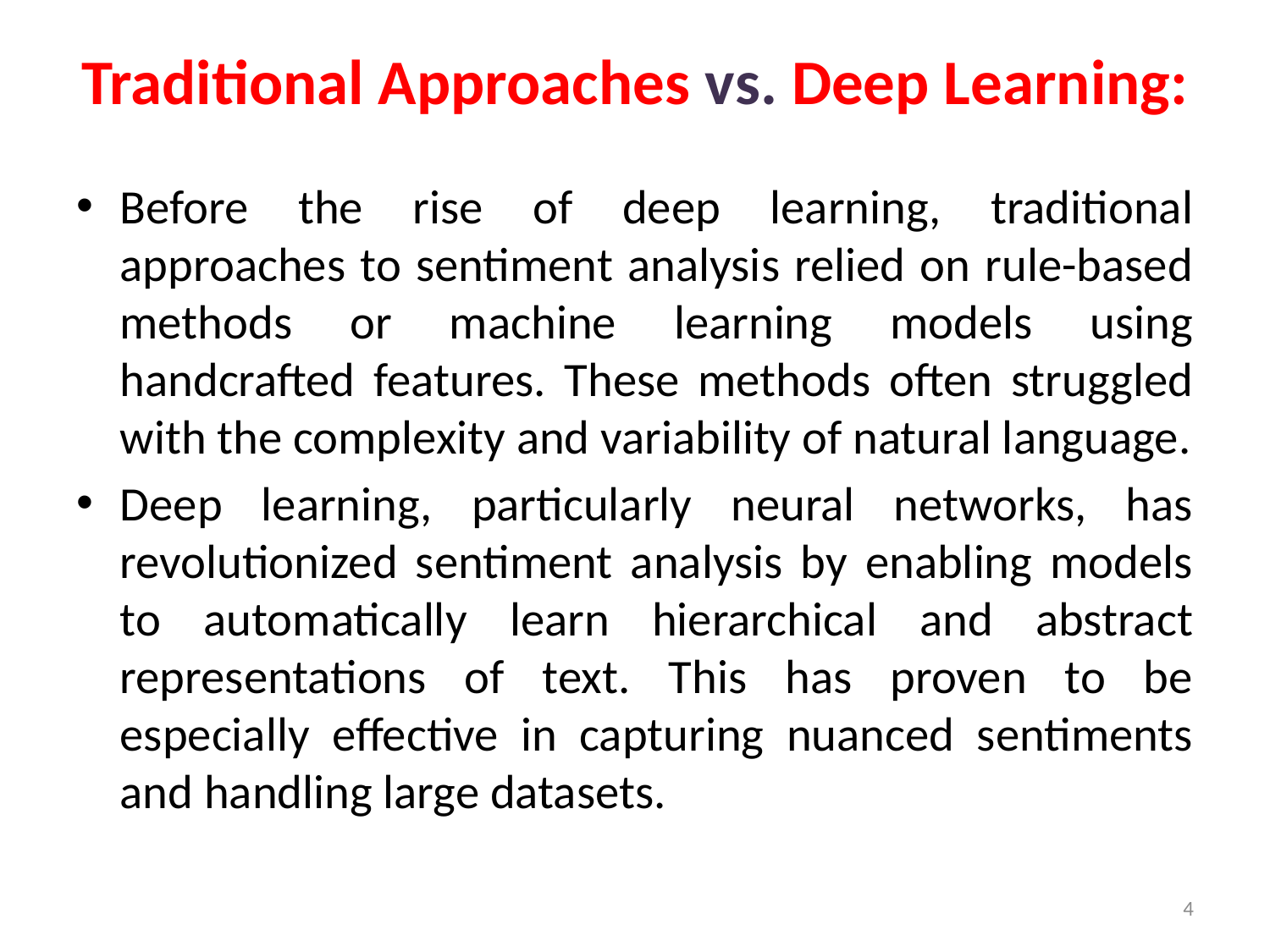

# Traditional Approaches vs. Deep Learning:
Before the rise of deep learning, traditional approaches to sentiment analysis relied on rule-based methods or machine learning models using handcrafted features. These methods often struggled with the complexity and variability of natural language.
Deep learning, particularly neural networks, has revolutionized sentiment analysis by enabling models to automatically learn hierarchical and abstract representations of text. This has proven to be especially effective in capturing nuanced sentiments and handling large datasets.
4